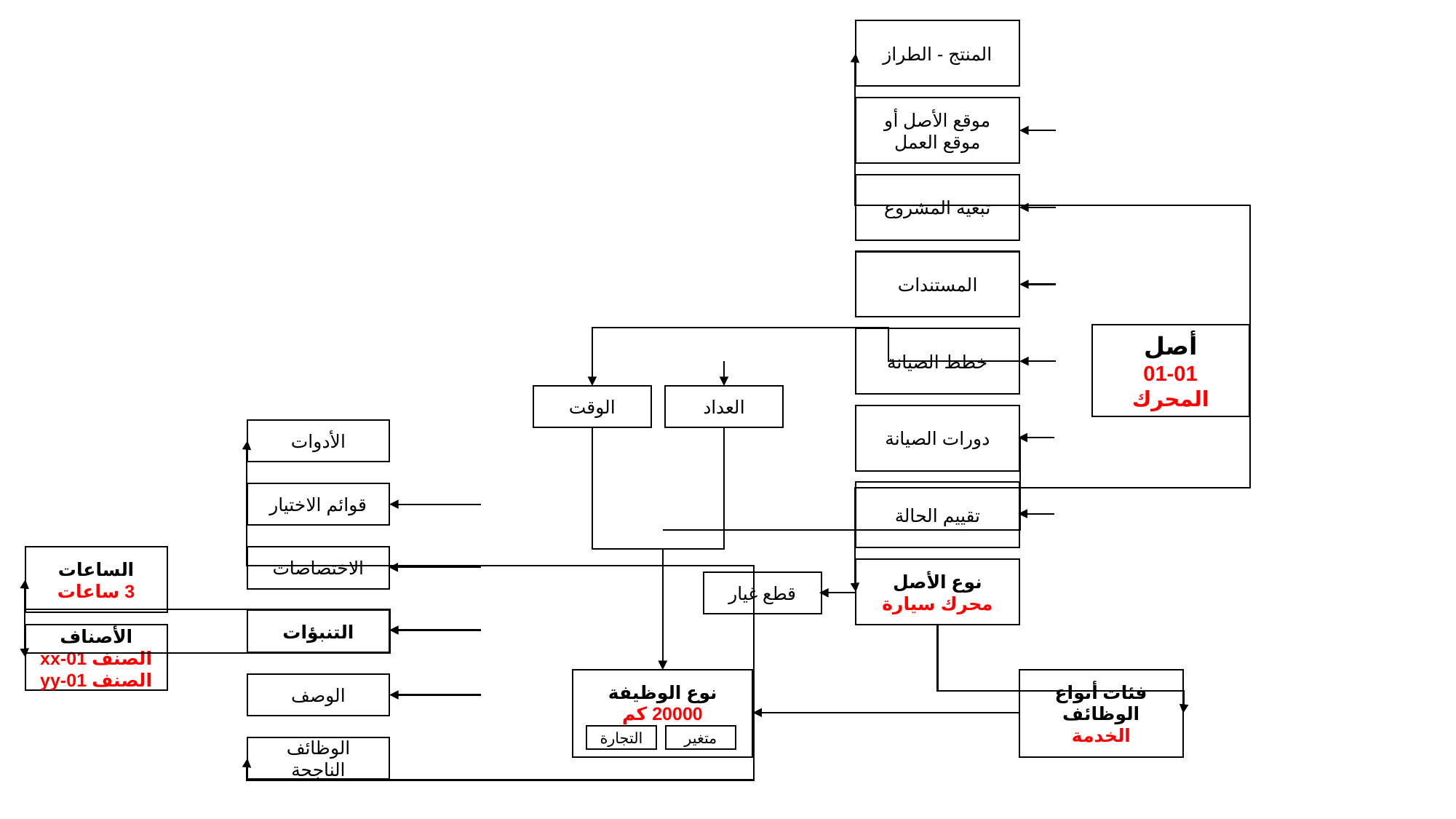

المنتج - الطراز
موقع الأصل أو موقع العمل
تبعية المشروع
المستندات
أصل
01-01 المحرك
خطط الصيانة
العداد
الوقت
دورات الصيانة
الأدوات
تقييم الحالة
قوائم الاختيار
الاختصاصات
الساعات‬
3 ساعات
نوع الأصل
محرك سيارة
قطع غيار
التنبؤات
الأصناف
الصنف 01-xx
الصنف 01-yy
فئات أنواع الوظائف
الخدمة
نوع الوظيفة
20000 كم

الوصف
متغير
التجارة
الوظائف الناجحة